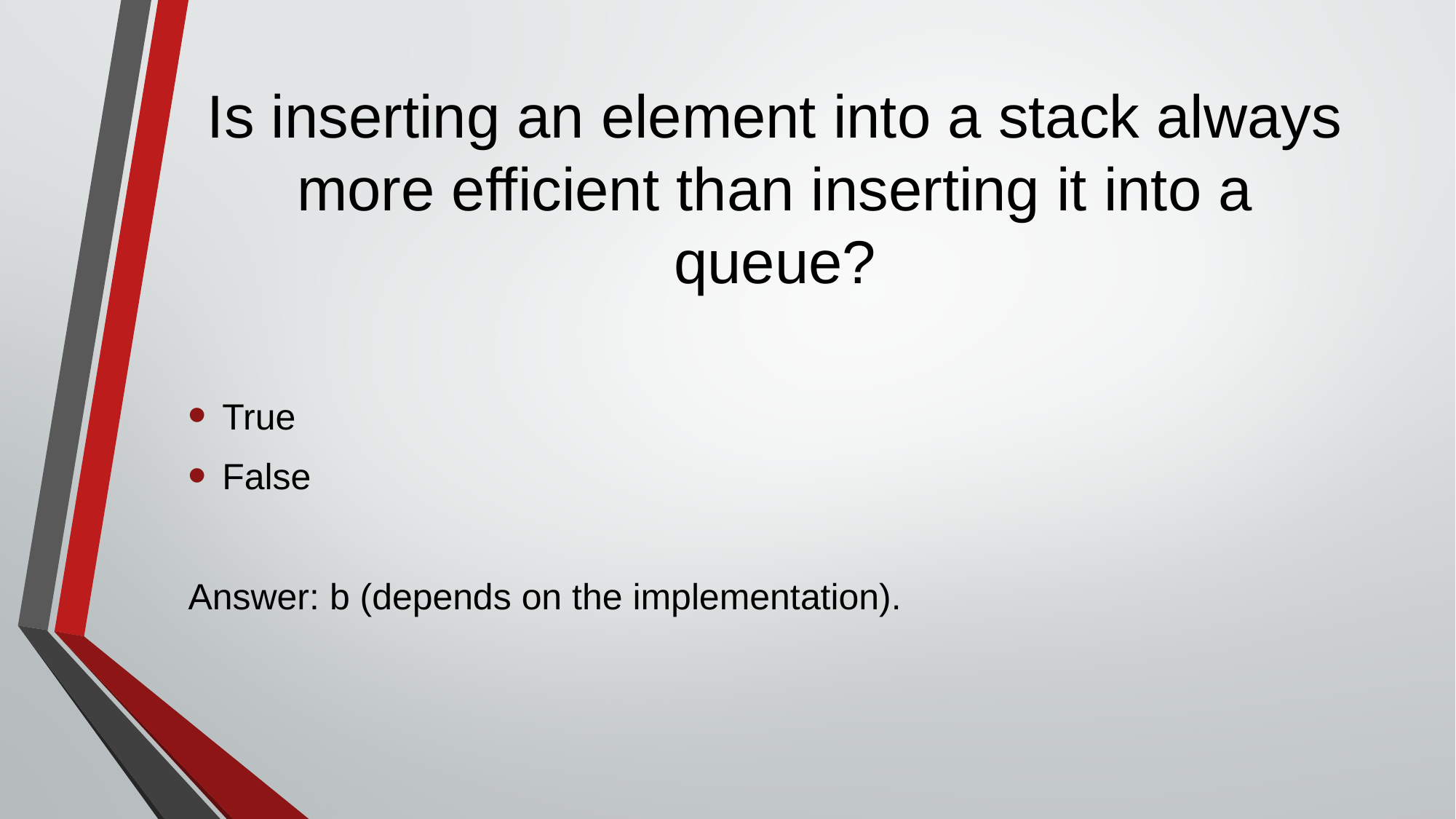

# Is inserting an element into a stack always more efficient than inserting it into a queue?
True
False

Answer: b (depends on the implementation).